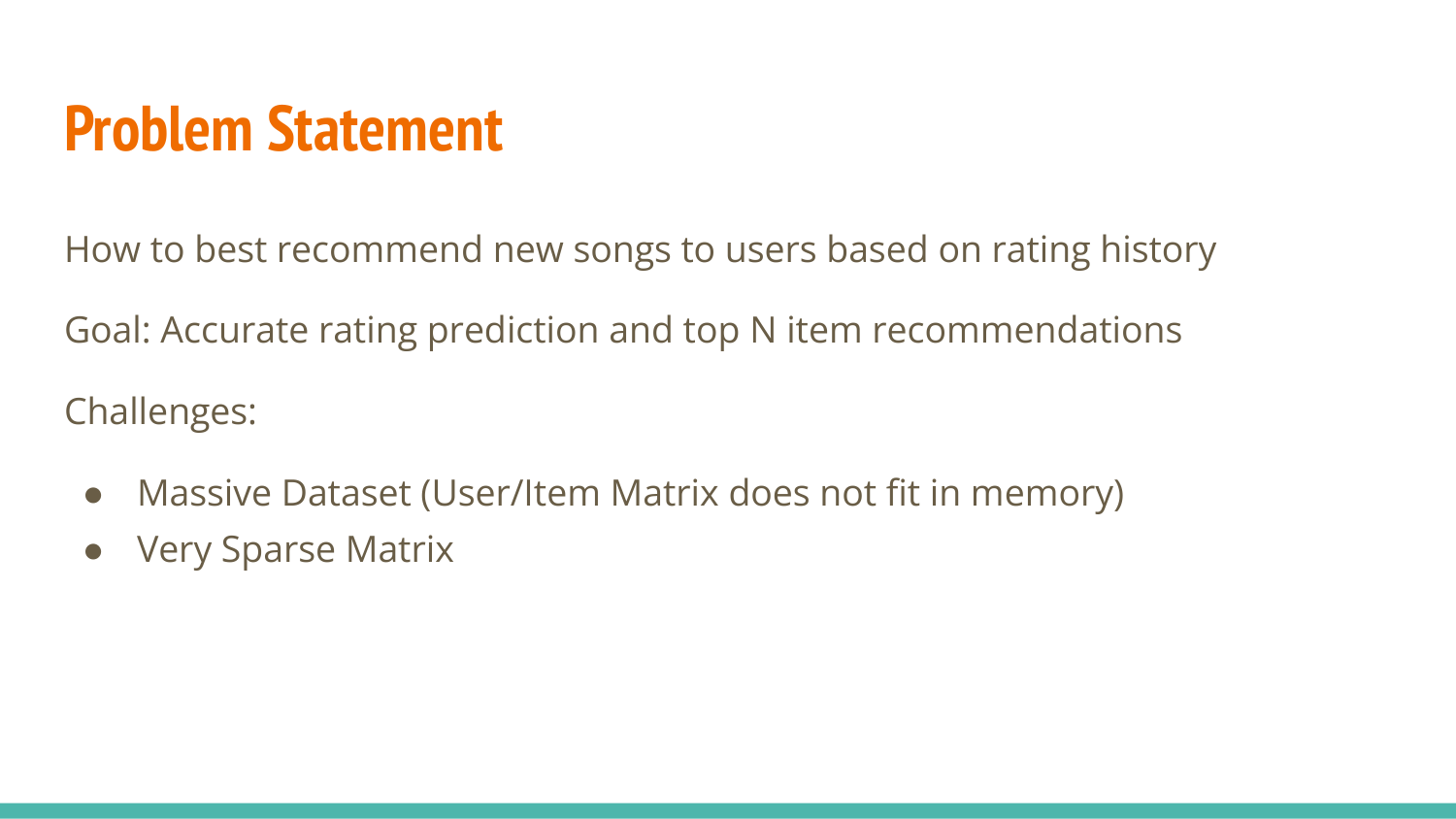

# Problem Statement
How to best recommend new songs to users based on rating history
Goal: Accurate rating prediction and top N item recommendations
Challenges:
Massive Dataset (User/Item Matrix does not fit in memory)
Very Sparse Matrix